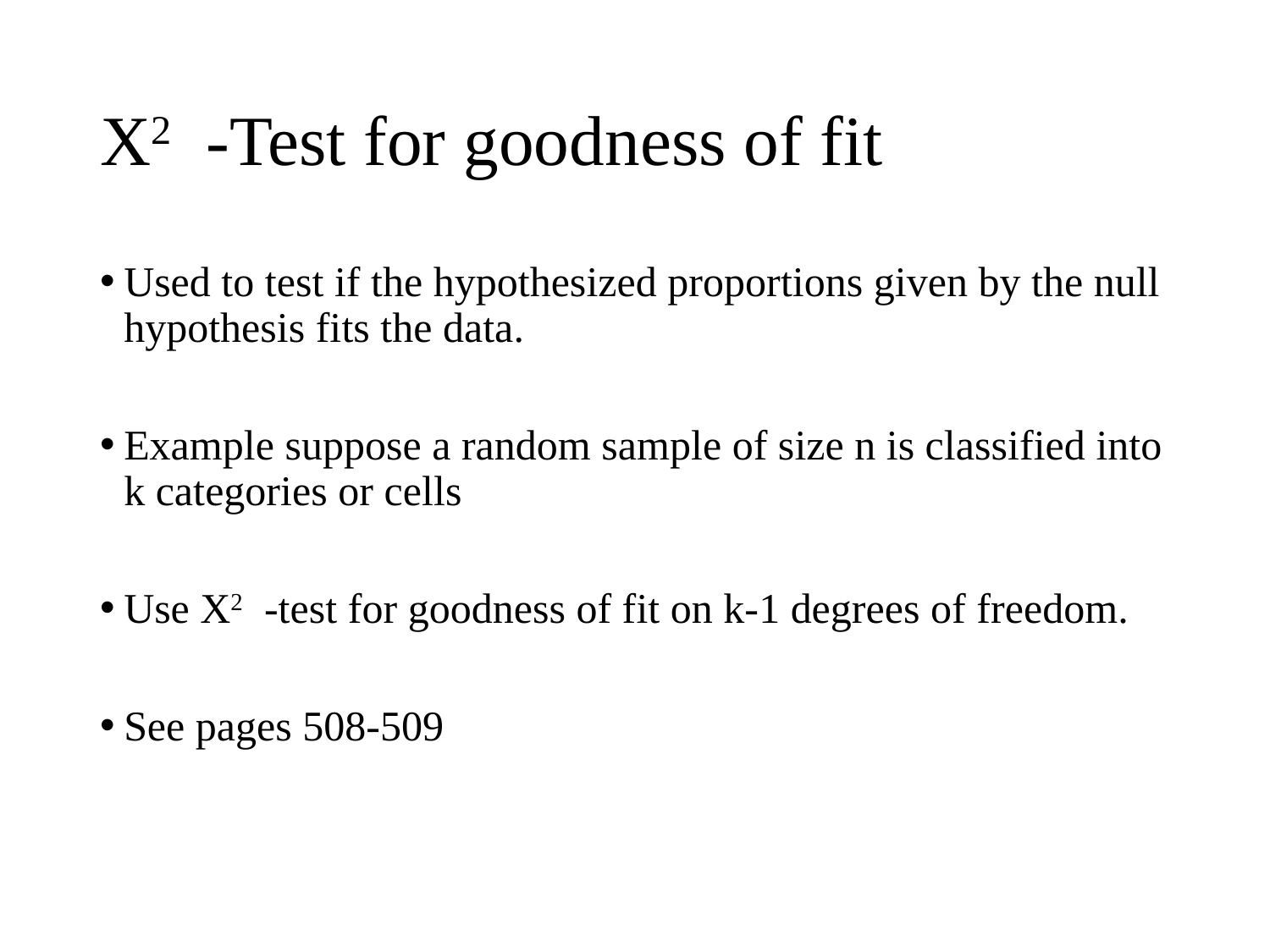

X2  -Test for goodness of fit
Used to test if the hypothesized proportions given by the null hypothesis fits the data.

Example suppose a random sample of size n is classified into k categories or cells

Use X2  -test for goodness of fit on k-1 degrees of freedom.

See pages 508-509